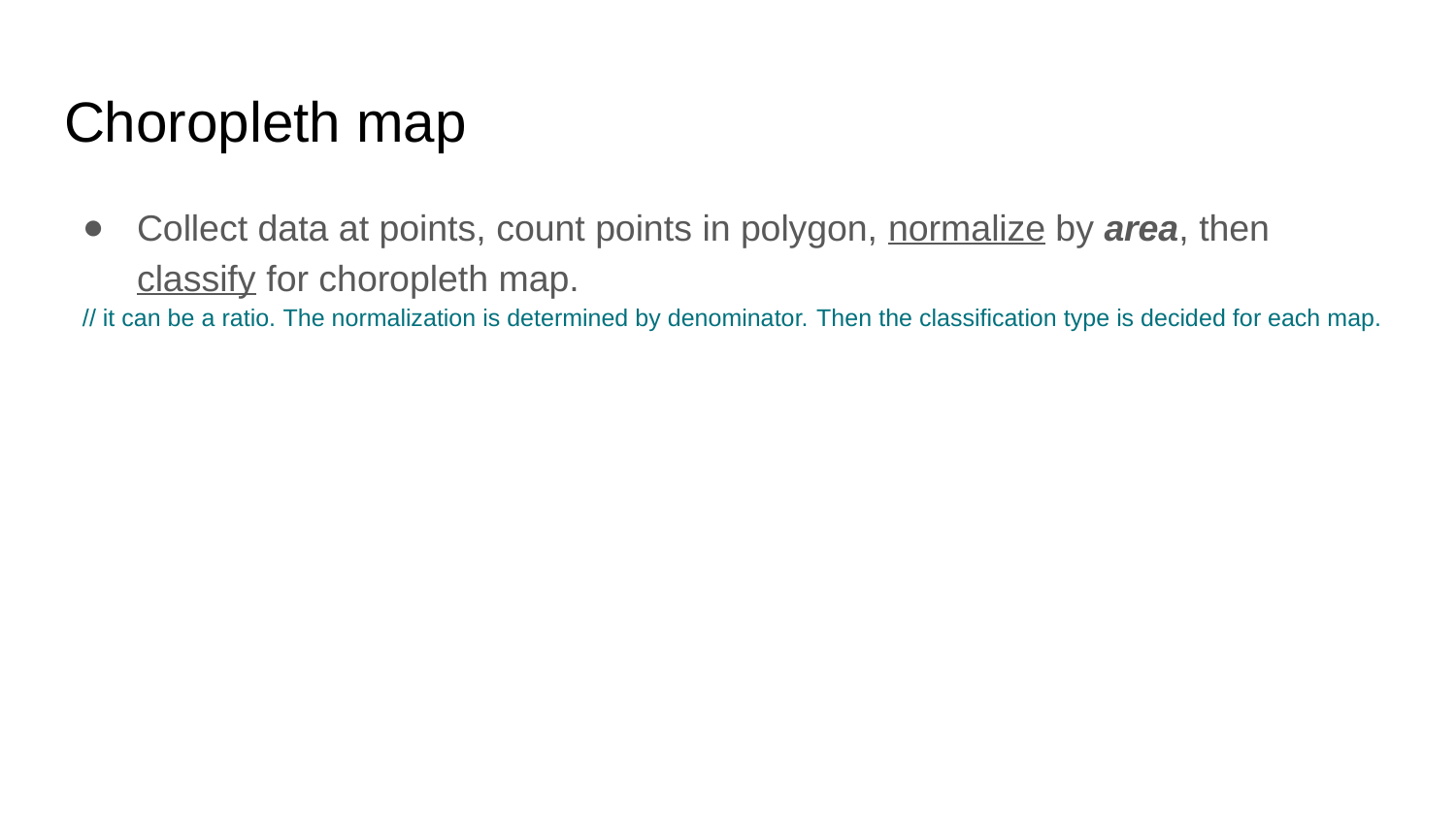

# Choropleth map
Collect data at points, count points in polygon, normalize by area, then classify for choropleth map.
// it can be a ratio. The normalization is determined by denominator. Then the classification type is decided for each map.